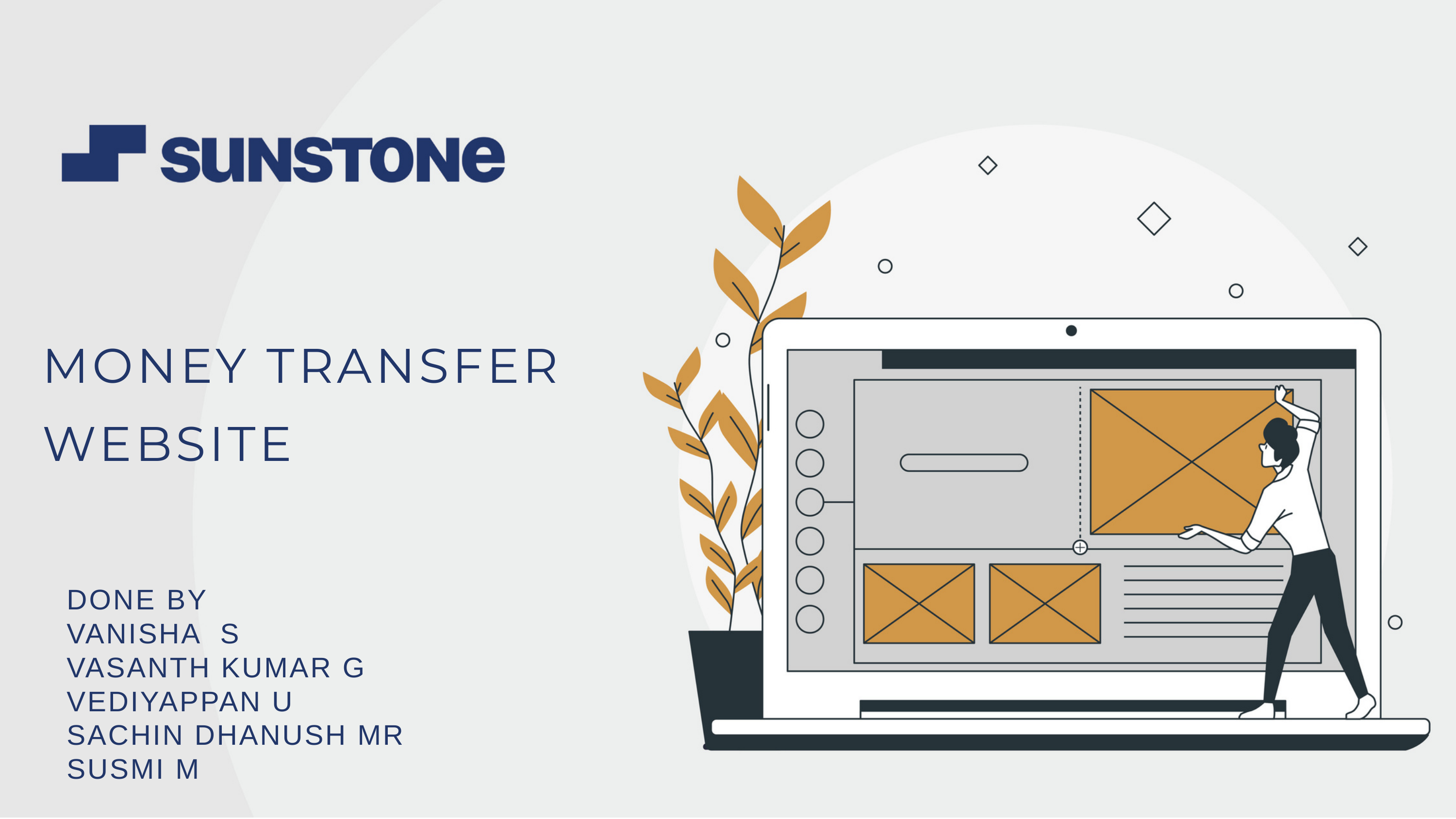

MONEY TRANSFER WEBSITE
DONE BY
VANISHA  S
VASANTH KUMAR G
VEDIYAPPAN U
SACHIN DHANUSH MR
SUSMI M